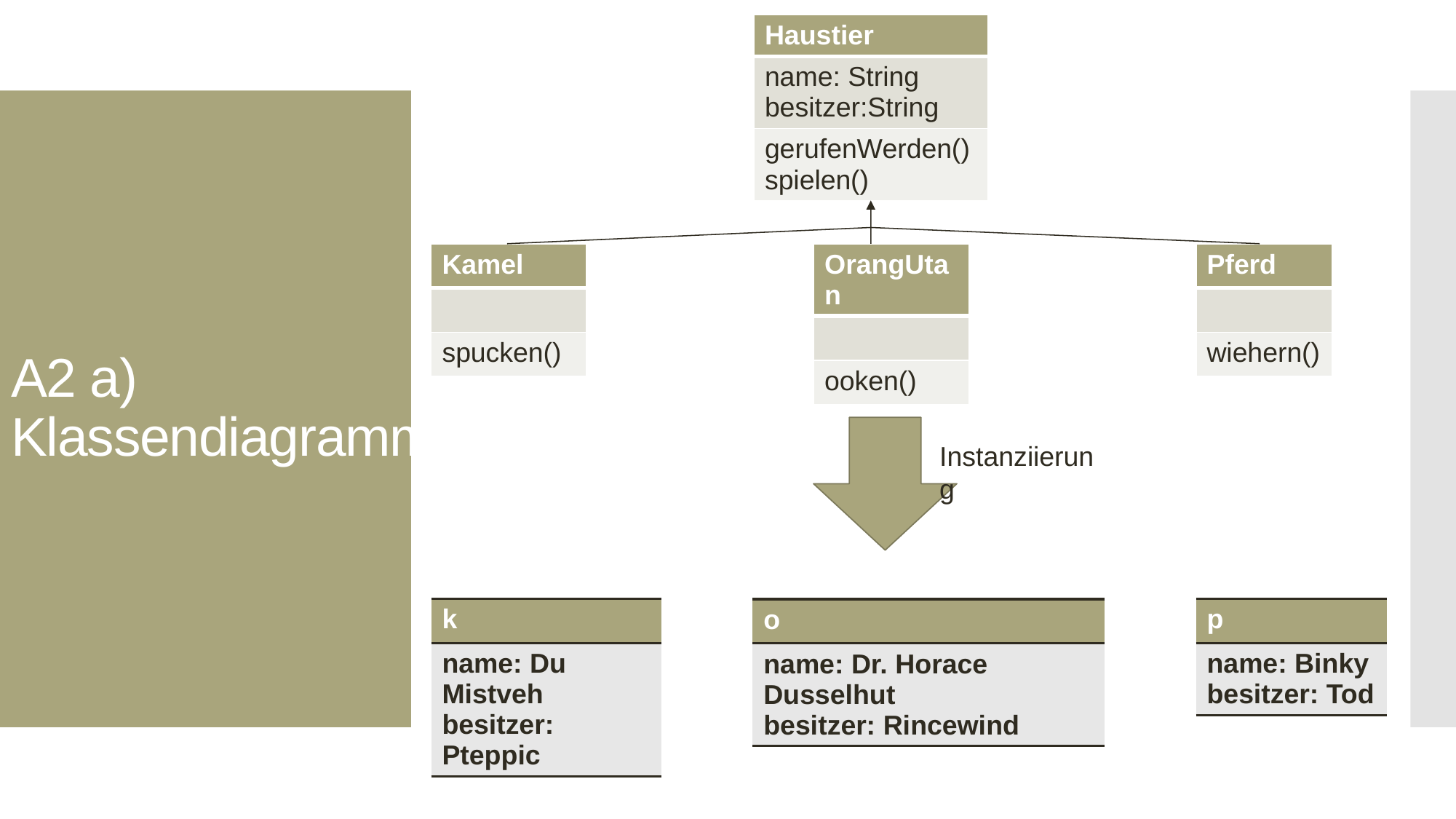

| Haustier |
| --- |
| name: String besitzer:String |
| gerufenWerden() spielen() |
# A2 a) Klassendiagramm
| Kamel |
| --- |
|  |
| spucken() |
| OrangUtan |
| --- |
|  |
| ooken() |
| Pferd |
| --- |
|  |
| wiehern() |

Instanziierung
| k |
| --- |
| name: Du Mistveh besitzer: Pteppic |
| p |
| --- |
| name: Binky besitzer: Tod |
| o |
| --- |
| name: Dr. Horace Dusselhut besitzer: Rincewind |